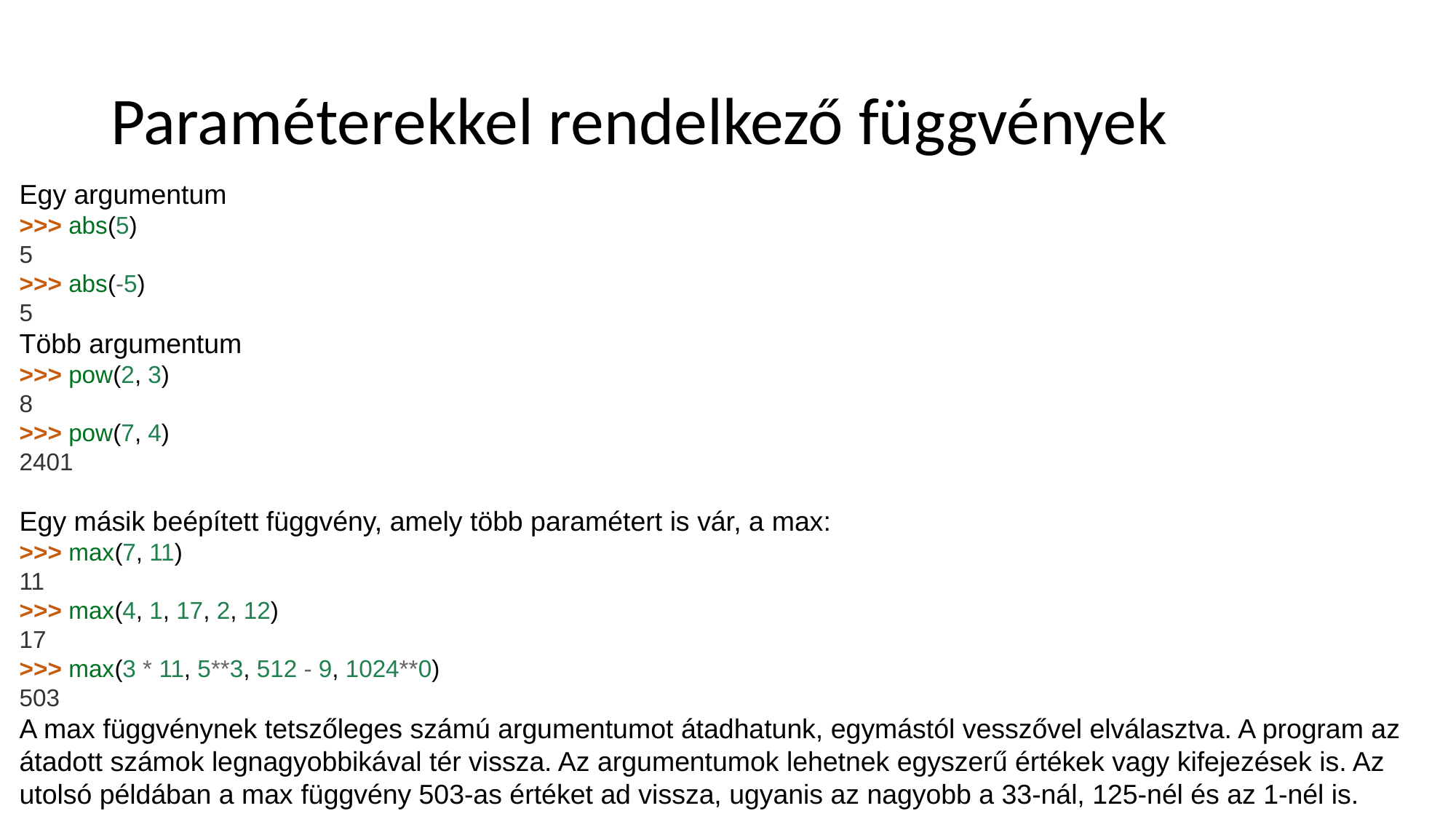

# Paraméterekkel rendelkező függvények
Egy argumentum
>>> abs(5)
5
>>> abs(-5)
5
Több argumentum
>>> pow(2, 3)
8
>>> pow(7, 4)
2401

Egy másik beépített függvény, amely több paramétert is vár, a max:
>>> max(7, 11)
11
>>> max(4, 1, 17, 2, 12)
17
>>> max(3 * 11, 5**3, 512 - 9, 1024**0)
503
A max függvénynek tetszőleges számú argumentumot átadhatunk, egymástól vesszővel elválasztva. A program az
átadott számok legnagyobbikával tér vissza. Az argumentumok lehetnek egyszerű értékek vagy kifejezések is. Az
utolsó példában a max függvény 503-as értéket ad vissza, ugyanis az nagyobb a 33-nál, 125-nél és az 1-nél is.